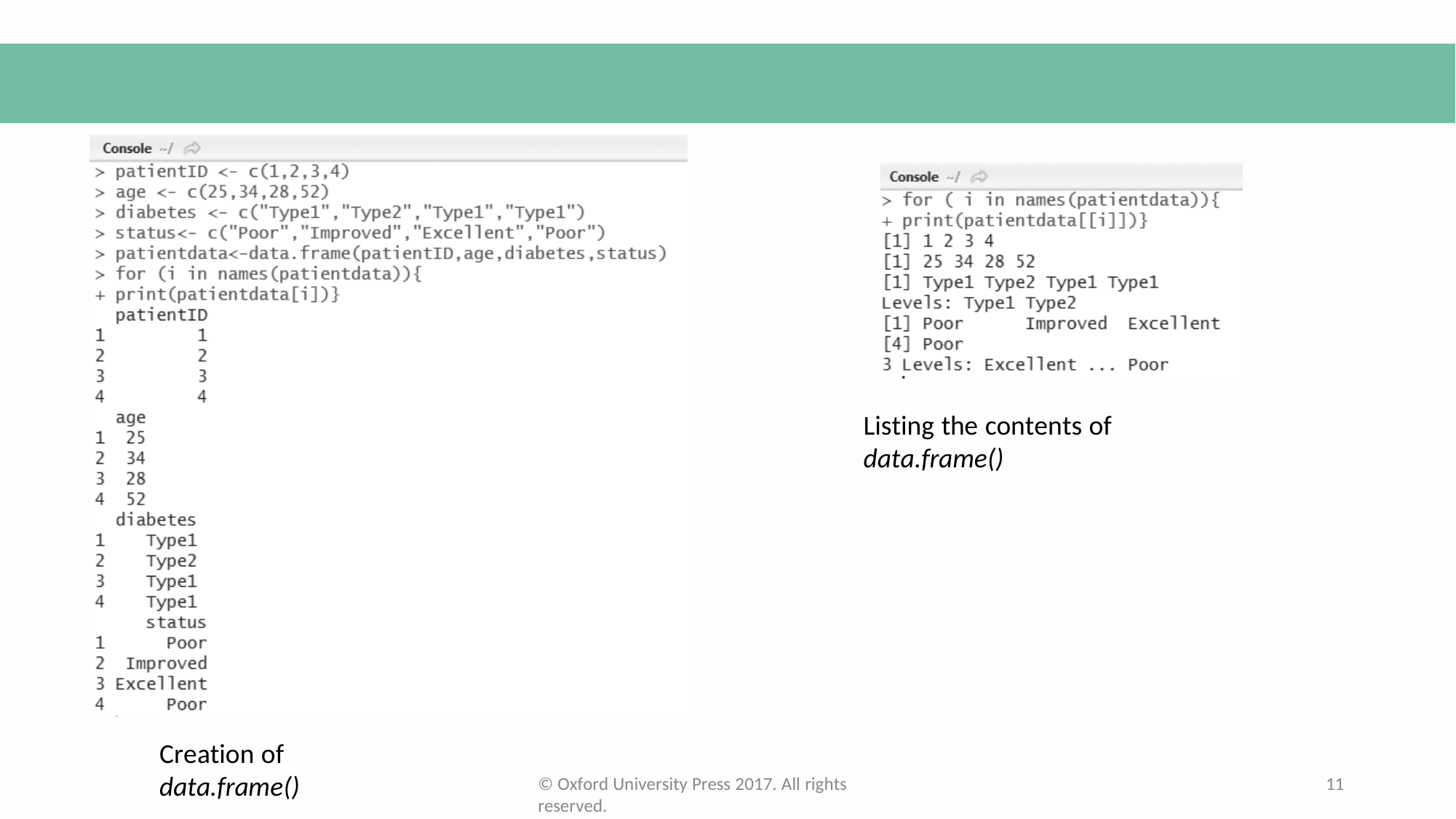

Listing the contents of data.frame()
Creation of data.frame()
© Oxford University Press 2017. All rights reserved.
11